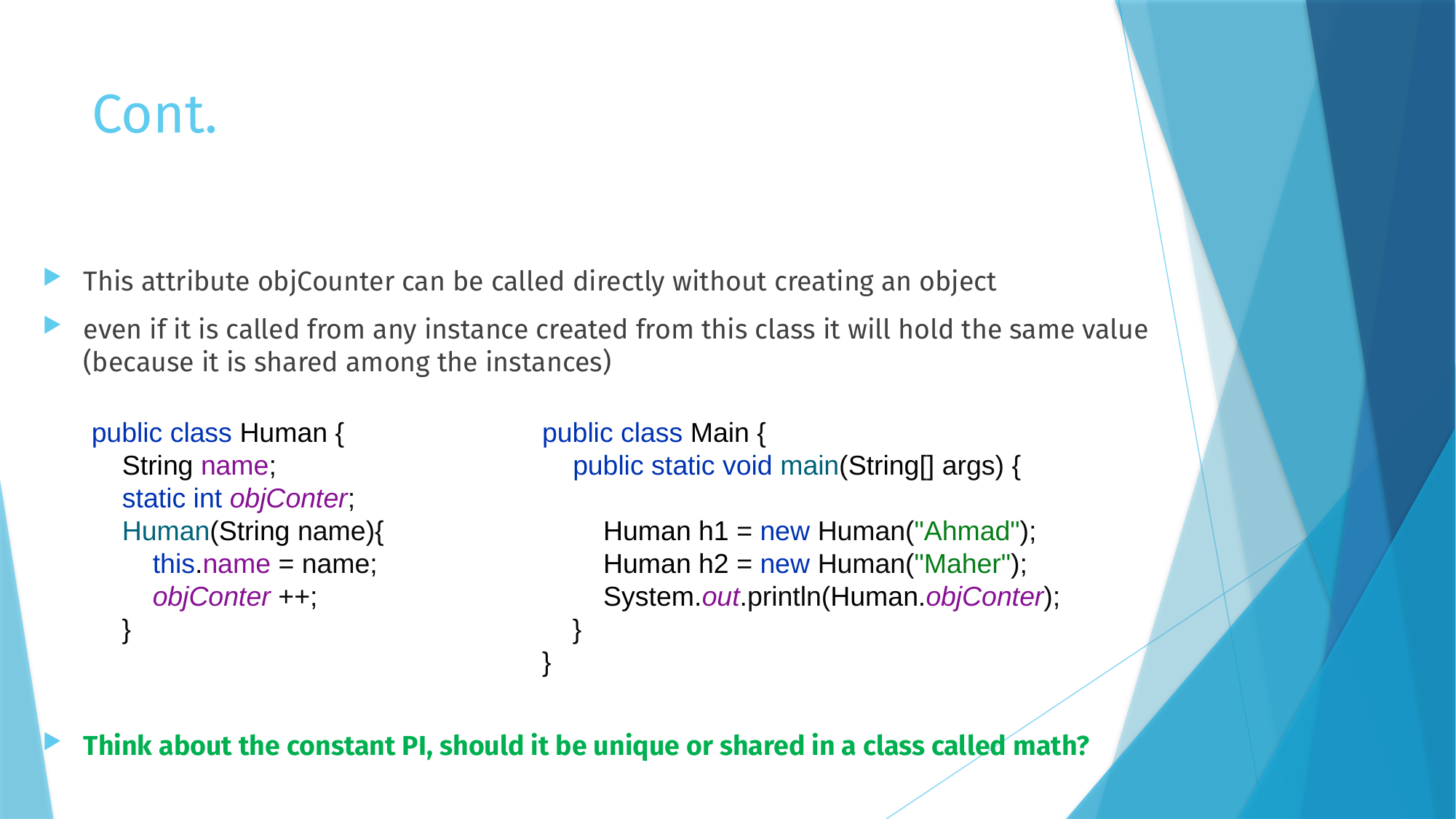

# Cont.
This attribute objCounter can be called directly without creating an object
even if it is called from any instance created from this class it will hold the same value (because it is shared among the instances)

Think about the constant PI, should it be unique or shared in a class called math?
public class Human {
    String name;
    static int objConter;
    Human(String name){
        this.name = name;
        objConter ++;
    }
public class Main {
    public static void main(String[] args) {
        Human h1 = new Human("Ahmad");
        Human h2 = new Human("Maher");
        System.out.println(Human.objConter);
    }
}